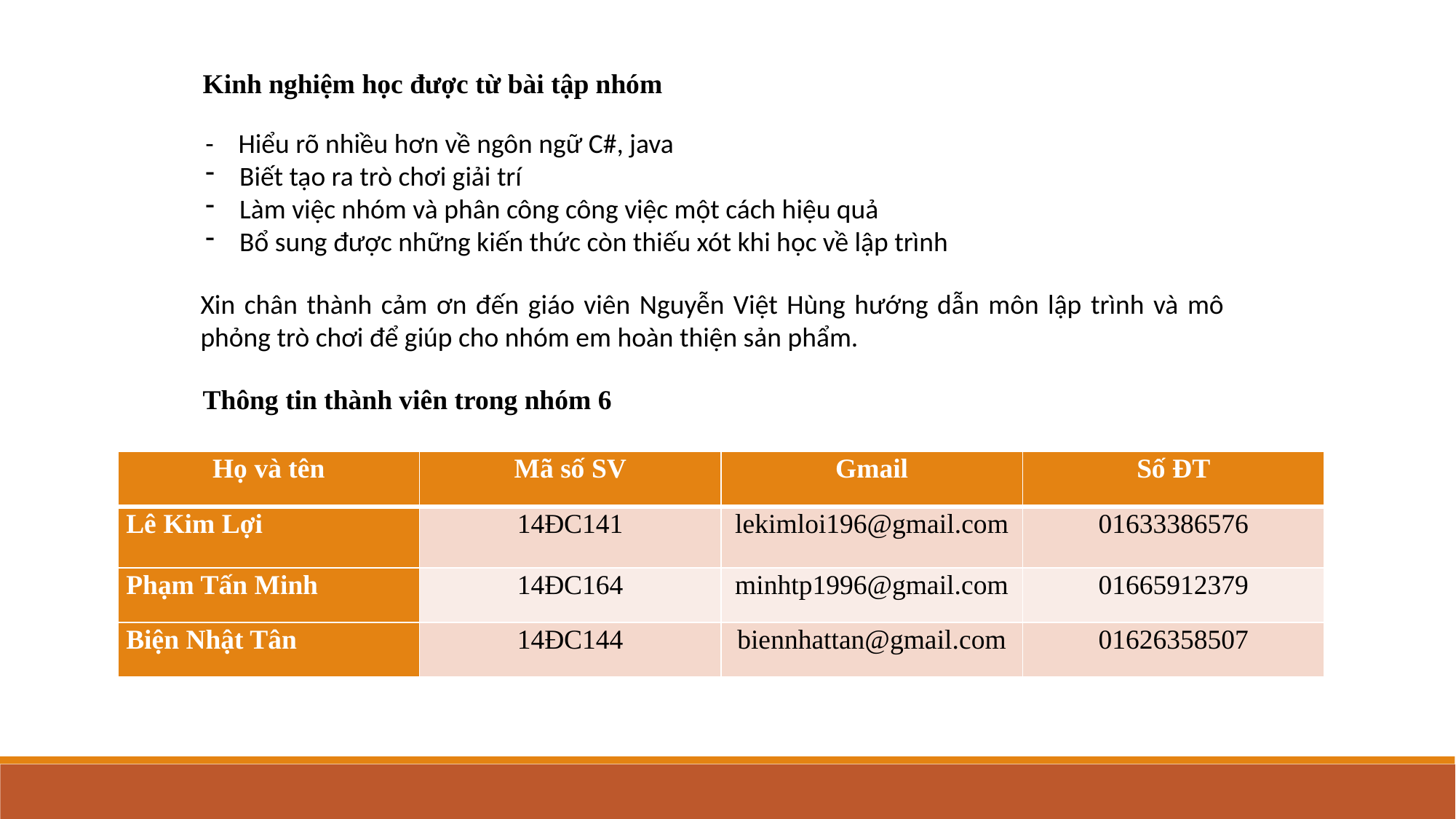

Kinh nghiệm học được từ bài tập nhóm
-    Hiểu rõ nhiều hơn về ngôn ngữ C#, java
Biết tạo ra trò chơi giải trí
Làm việc nhóm và phân công công việc một cách hiệu quả
Bổ sung được những kiến thức còn thiếu xót khi học về lập trình
Xin chân thành cảm ơn đến giáo viên Nguyễn Việt Hùng hướng dẫn môn lập trình và mô phỏng trò chơi để giúp cho nhóm em hoàn thiện sản phẩm.
Thông tin thành viên trong nhóm 6
| Họ và tên | Mã số SV | Gmail | Số ĐT |
| --- | --- | --- | --- |
| Lê Kim Lợi | 14ĐC141 | lekimloi196@gmail.com | 01633386576 |
| Phạm Tấn Minh | 14ĐC164 | minhtp1996@gmail.com | 01665912379 |
| Biện Nhật Tân | 14ĐC144 | biennhattan@gmail.com | 01626358507 |